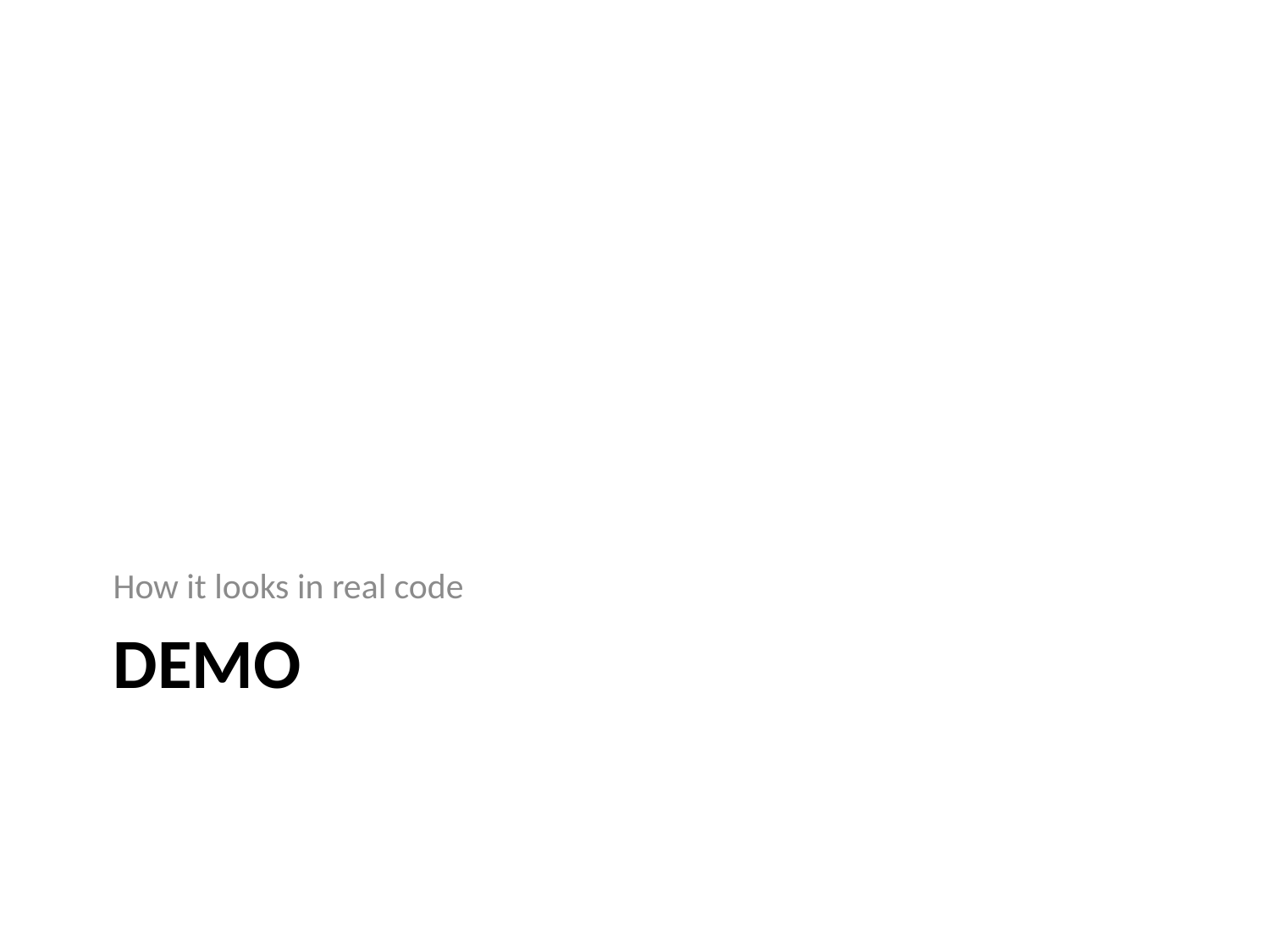

How it looks in real code
# Demo